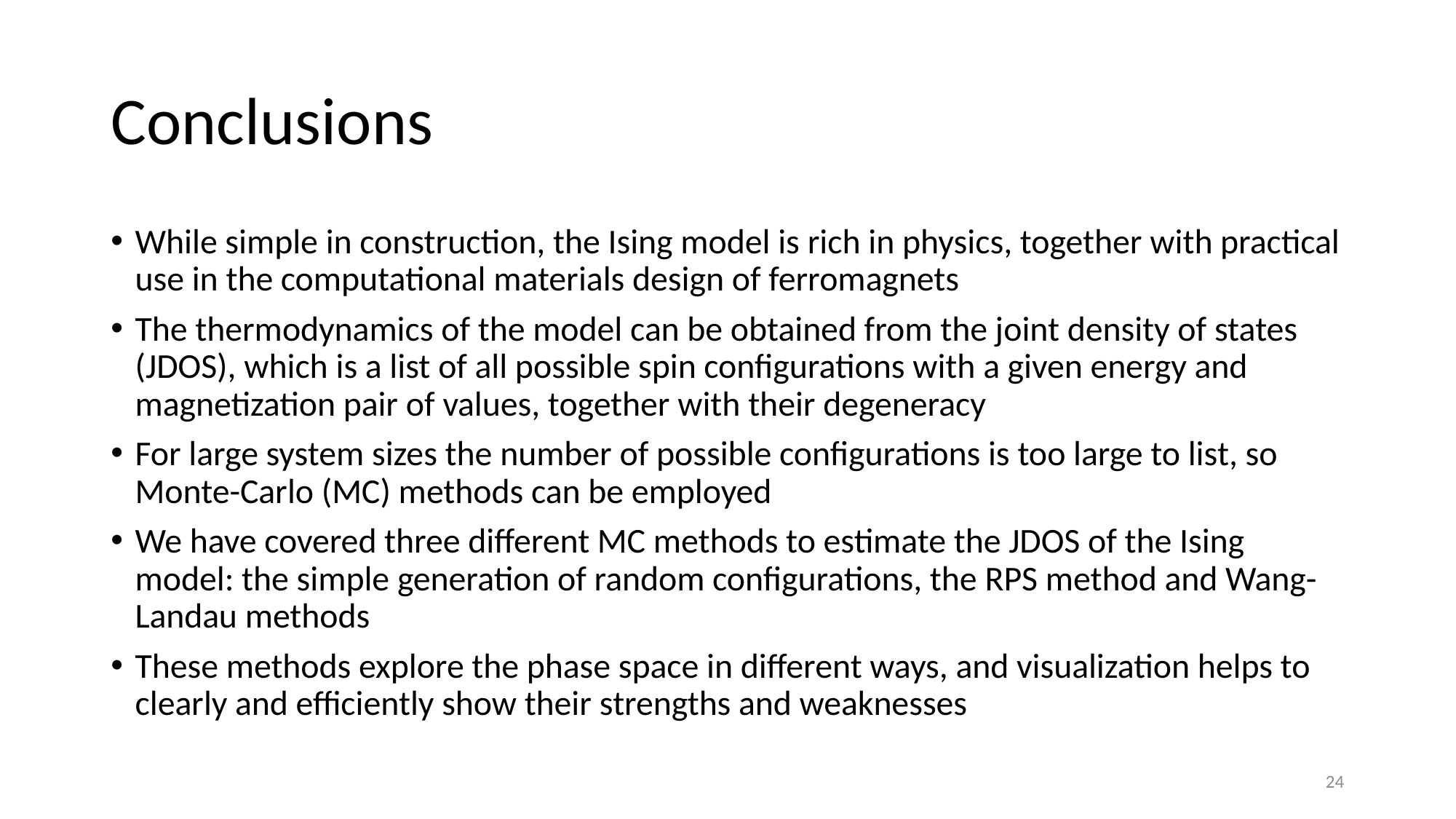

# Conclusions
While simple in construction, the Ising model is rich in physics, together with practical use in the computational materials design of ferromagnets
The thermodynamics of the model can be obtained from the joint density of states (JDOS), which is a list of all possible spin configurations with a given energy and magnetization pair of values, together with their degeneracy
For large system sizes the number of possible configurations is too large to list, so Monte-Carlo (MC) methods can be employed
We have covered three different MC methods to estimate the JDOS of the Ising model: the simple generation of random configurations, the RPS method and Wang-Landau methods
These methods explore the phase space in different ways, and visualization helps to clearly and efficiently show their strengths and weaknesses

24